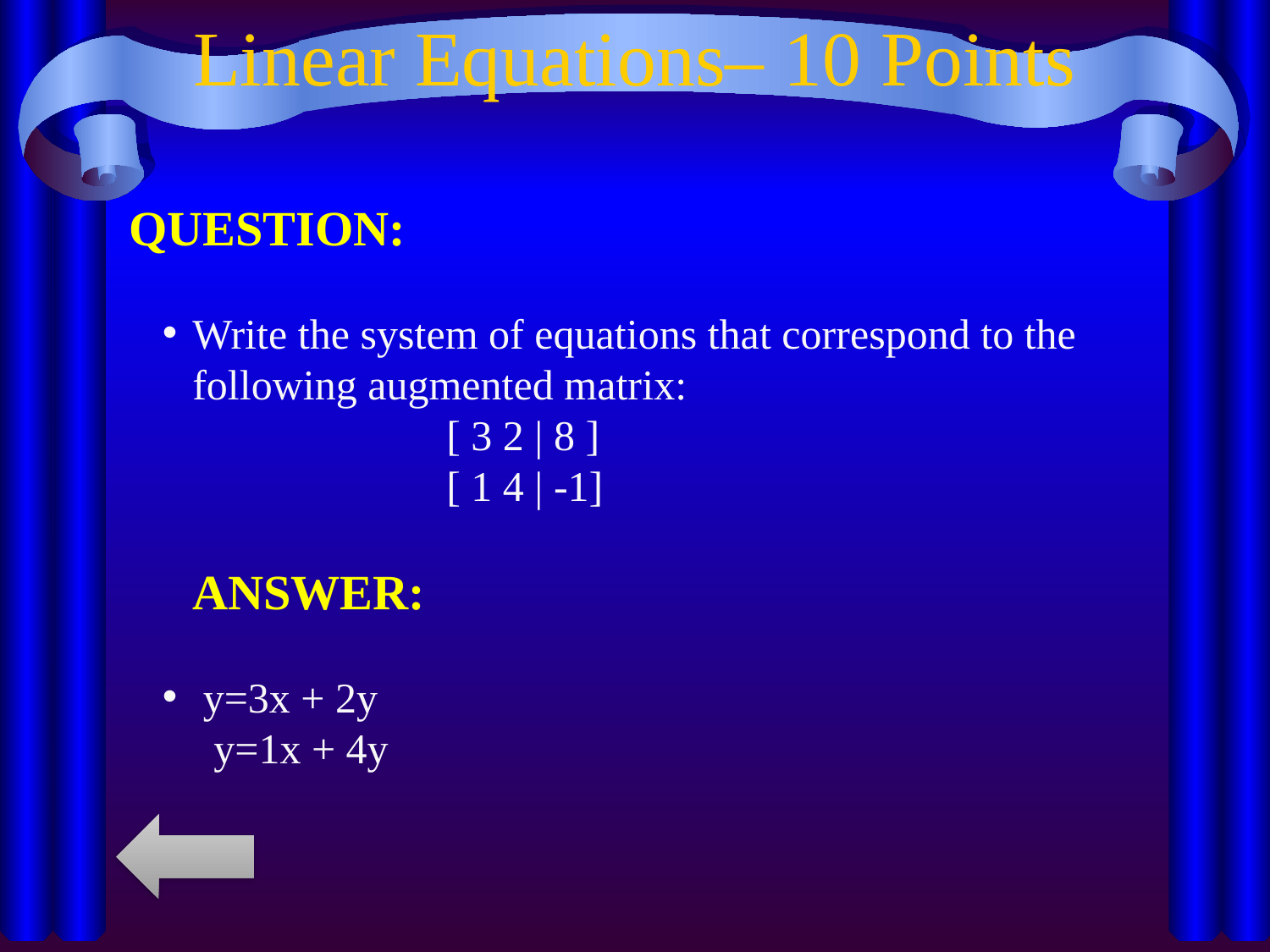

# Linear Equations– 10 Points
QUESTION:

Write the system of equations that correspond to the following augmented matrix:
		[ 3 2 | 8 ]
		[ 1 4 | -1]

ANSWER:

 y=3x + 2y
  y=1x + 4y